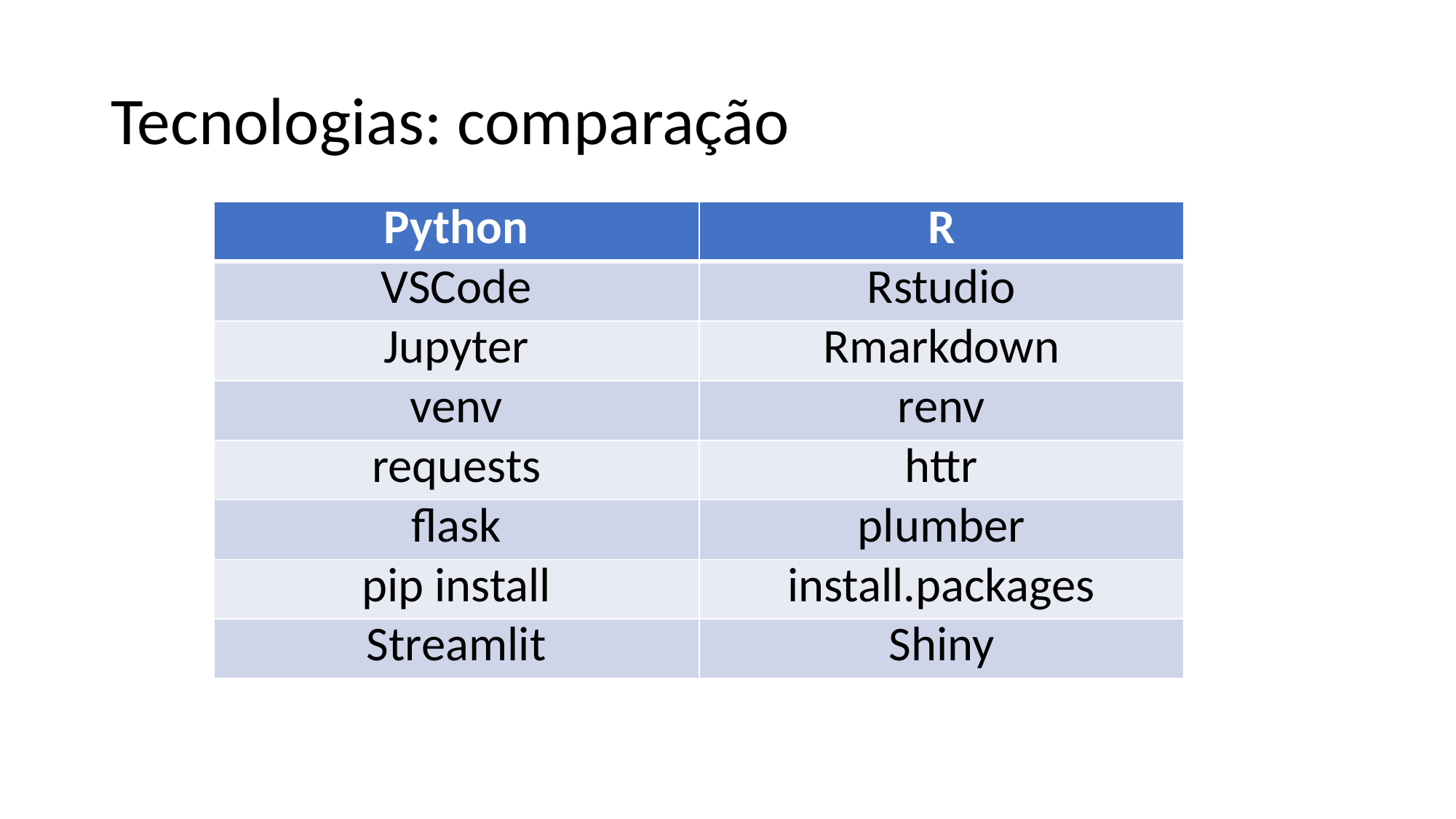

# Tecnologias: comparação
| Python | R |
| --- | --- |
| VSCode | Rstudio |
| Jupyter | Rmarkdown |
| venv | renv |
| requests | httr |
| flask | plumber |
| pip install | install.packages |
| Streamlit | Shiny |